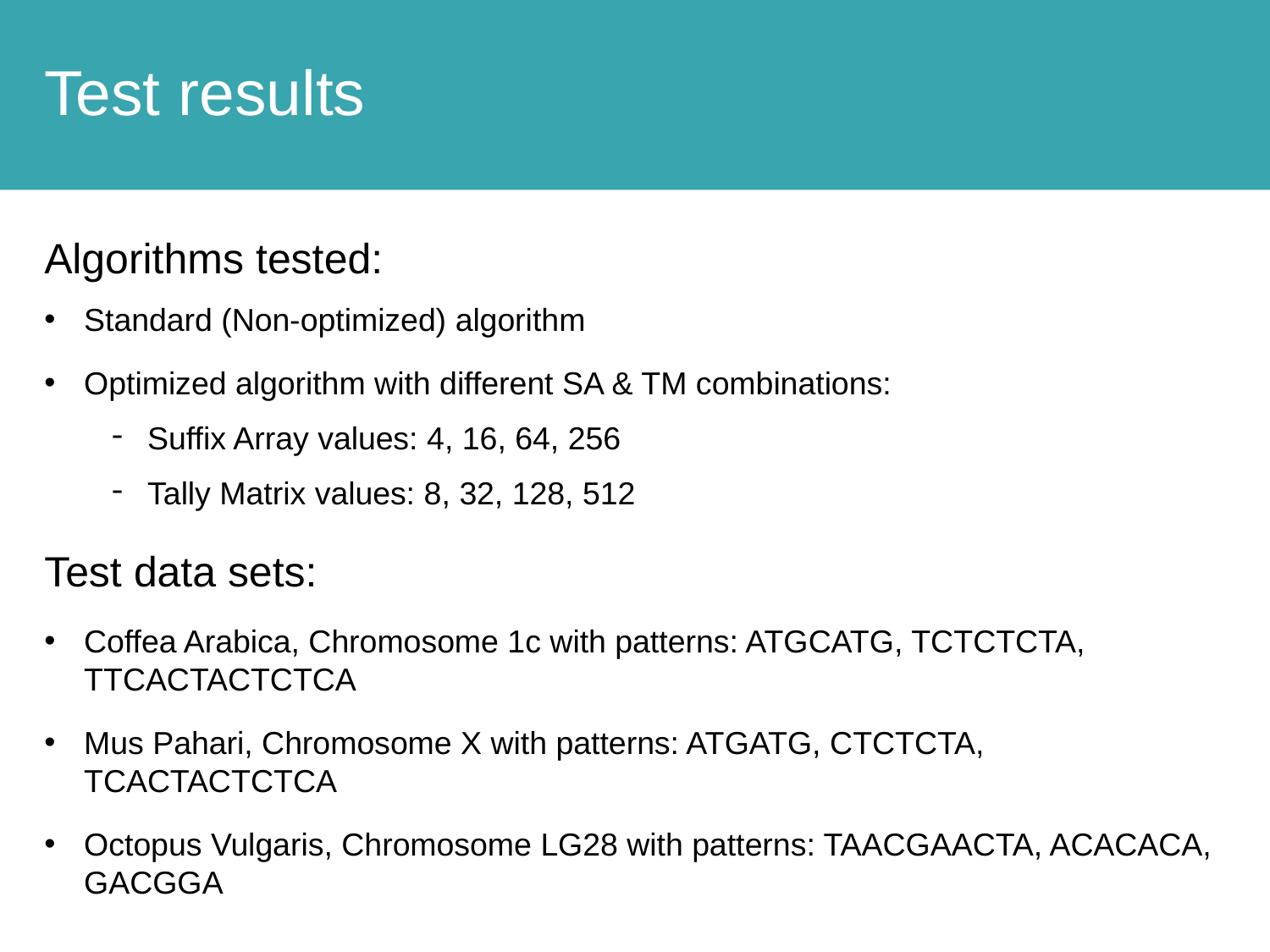

# Test results
Algorithms tested:

Standard (Non-optimized) algorithm

Optimized algorithm with different SA & TM combinations:

Suffix Array values: 4, 16, 64, 256

Tally Matrix values: 8, 32, 128, 512

Test data sets:

Coffea Arabica, Chromosome 1c with patterns: ATGCATG, TCTCTCTA, TTCACTACTCTCA

Mus Pahari, Chromosome X with patterns: ATGATG, CTCTCTA, TCACTACTCTCA

Octopus Vulgaris, Chromosome LG28 with patterns: TAACGAACTA, ACACACA, GACGGA